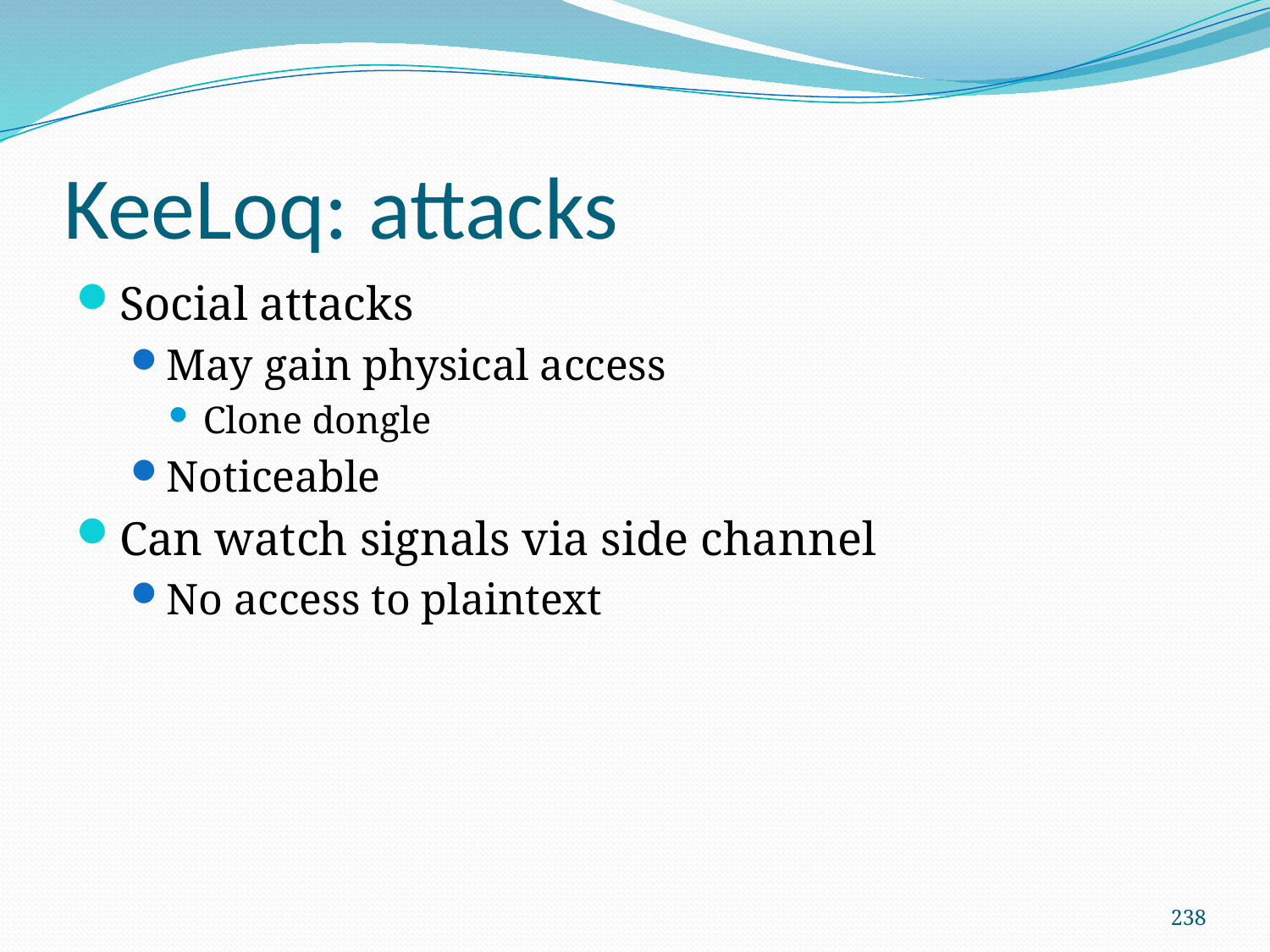

# KeeLoq: attacks
Social attacks
May gain physical access
Clone dongle
Noticeable
Can watch signals via side channel
No access to plaintext

238